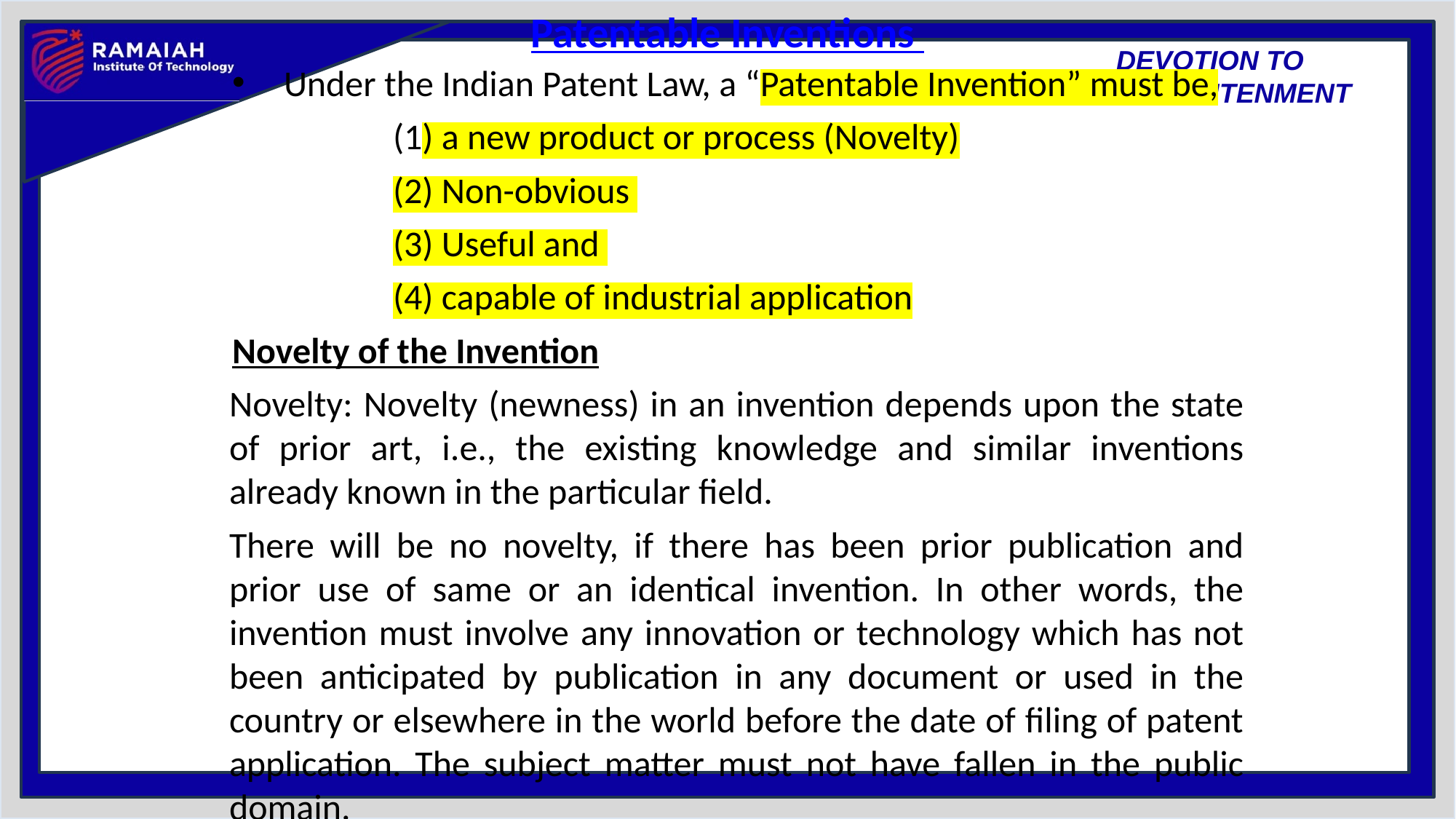

# Patentable Inventions
Under the Indian Patent Law, a “Patentable Invention” must be,
		(1) a new product or process (Novelty)
		(2) Non-obvious
		(3) Useful and
		(4) capable of industrial application
Novelty of the Invention
Novelty: Novelty (newness) in an invention depends upon the state of prior art, i.e., the existing knowledge and similar inventions already known in the particular field.
There will be no novelty, if there has been prior publication and prior use of same or an identical invention. In other words, the invention must involve any innovation or technology which has not been anticipated by publication in any document or used in the country or elsewhere in the world before the date of filing of patent application. The subject matter must not have fallen in the public domain.